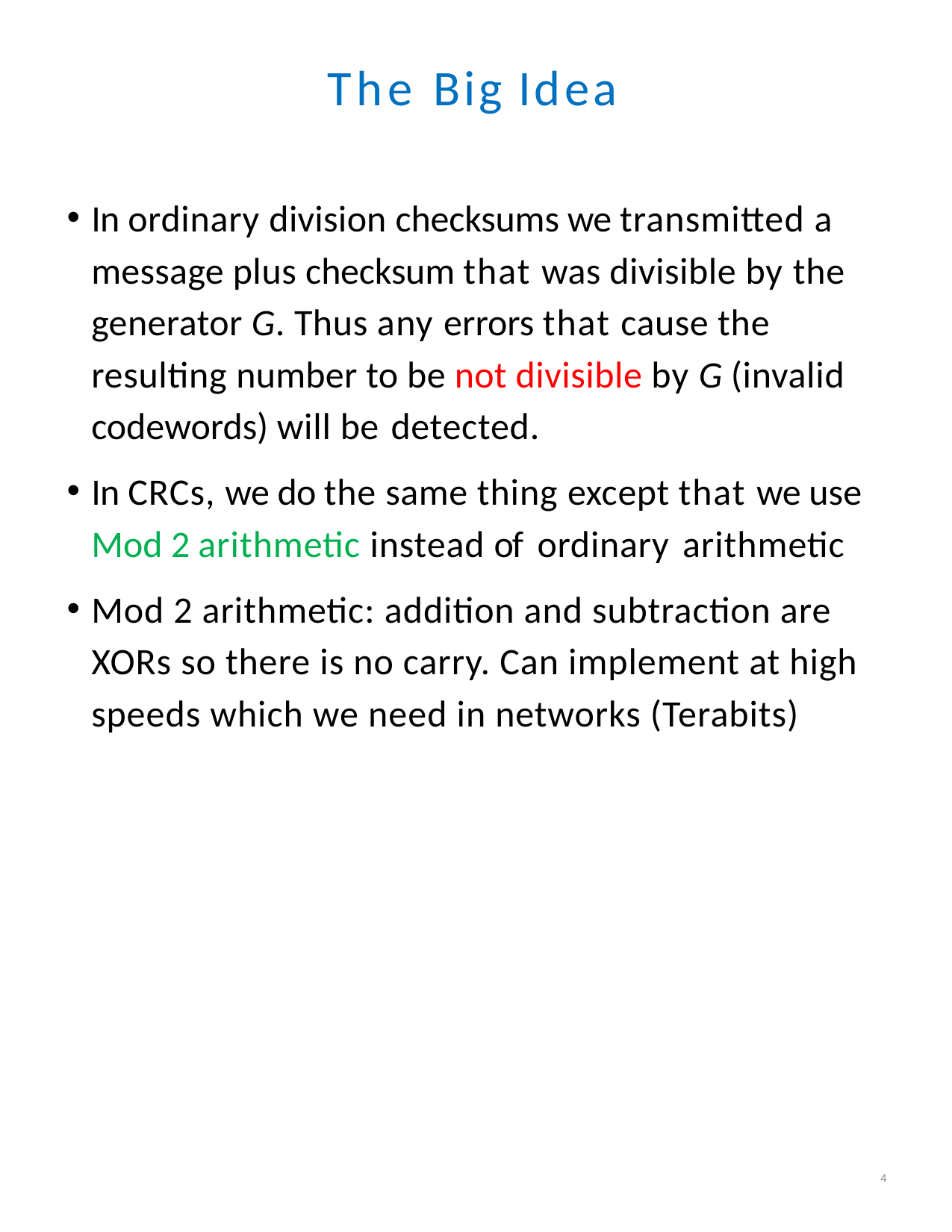

4
The Big Idea

In ordinary division checksums we transmitted a  message plus checksum that was divisible by the  generator G. Thus any errors that cause the  resulting number to be not divisible by G (invalid  codewords) will be detected.
In CRCs, we do the same thing except that we use  Mod 2 arithmetic instead of  ordinary arithmetic
Mod 2 arithmetic: addition and subtraction are XORs so there is no carry. Can implement at high speeds which we need in networks (Terabits)